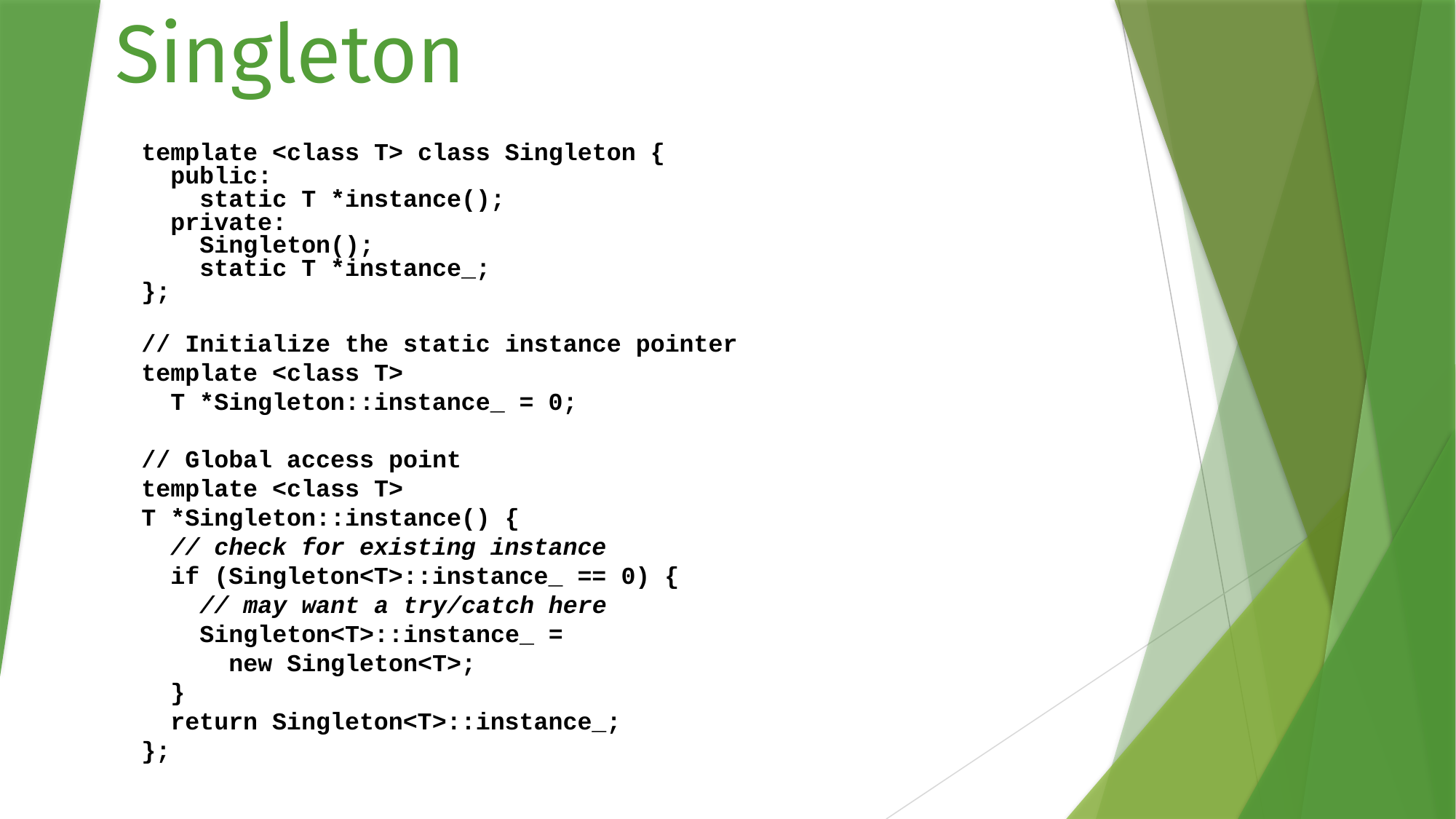

# Singleton
template <class T> class Singleton {
  public:
    static T *instance();
  private:
    Singleton();
    static T *instance_;
};

// Initialize the static instance pointer
template <class T>
  T *Singleton::instance_ = 0;

// Global access point
template <class T>
T *Singleton::instance() {
  // check for existing instance
  if (Singleton<T>::instance_ == 0) {
    // may want a try/catch here
    Singleton<T>::instance_ =
      new Singleton<T>;
  }
  return Singleton<T>::instance_;
};